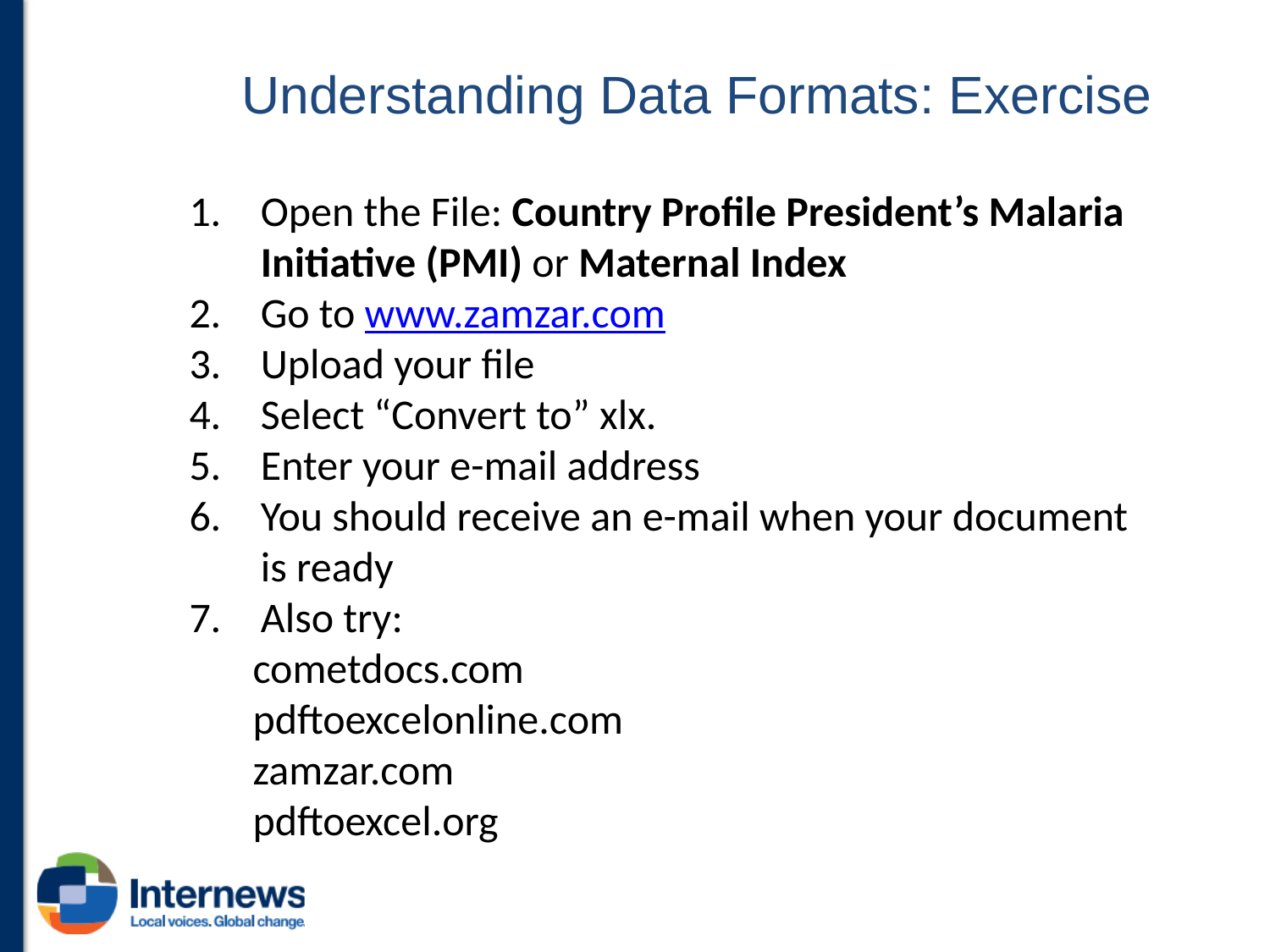

# Understanding Data Formats: Exercise
Open the File: Country Profile President’s Malaria Initiative (PMI) or Maternal Index
Go to www.zamzar.com
Upload your file
Select “Convert to” xlx.
Enter your e-mail address
You should receive an e-mail when your document is ready
Also try:
cometdocs.com
pdftoexcelonline.com
zamzar.com
pdftoexcel.org